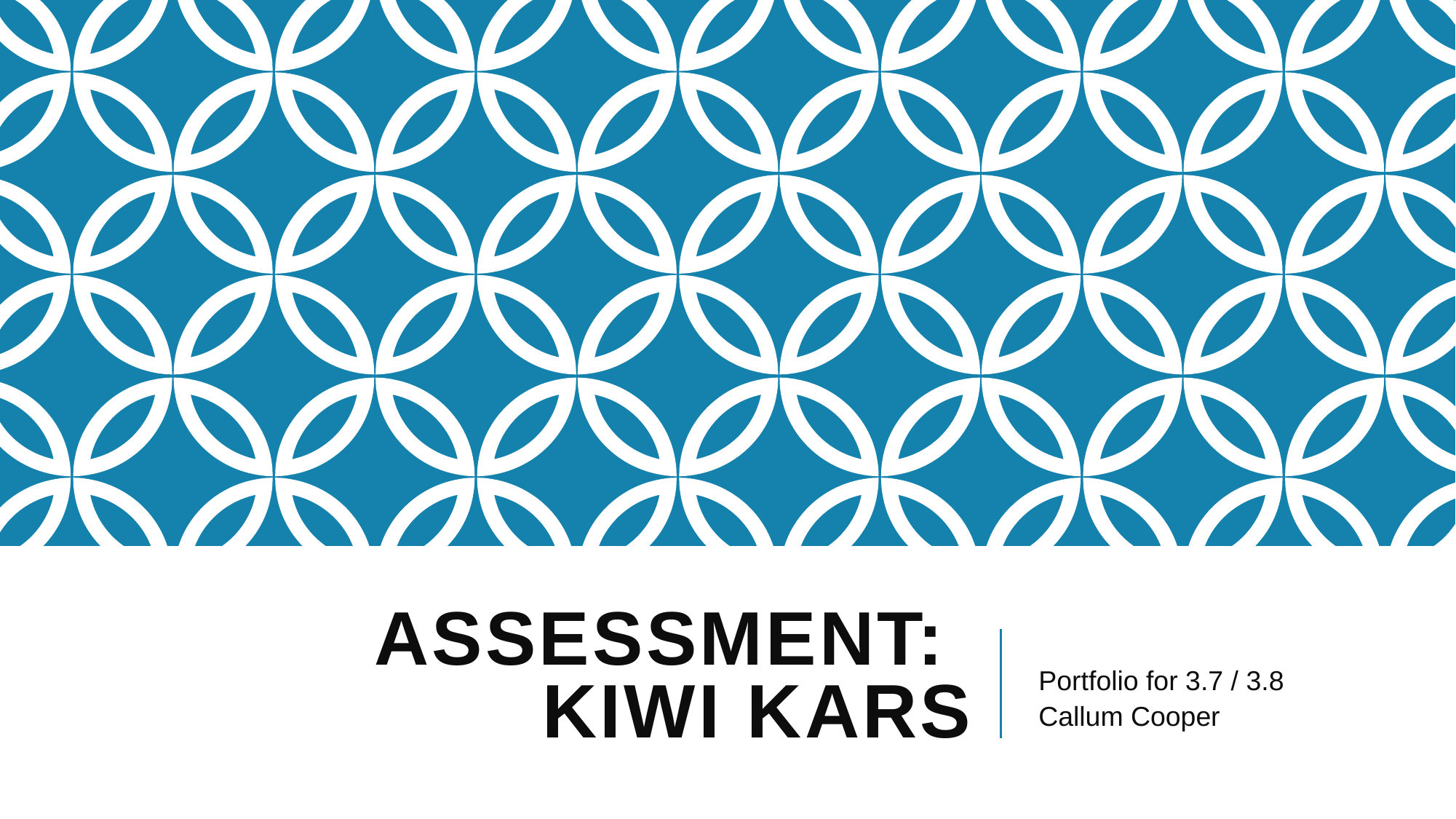

# Assessment: Kiwi kars

Portfolio for 3.7 / 3.8
Callum Cooper